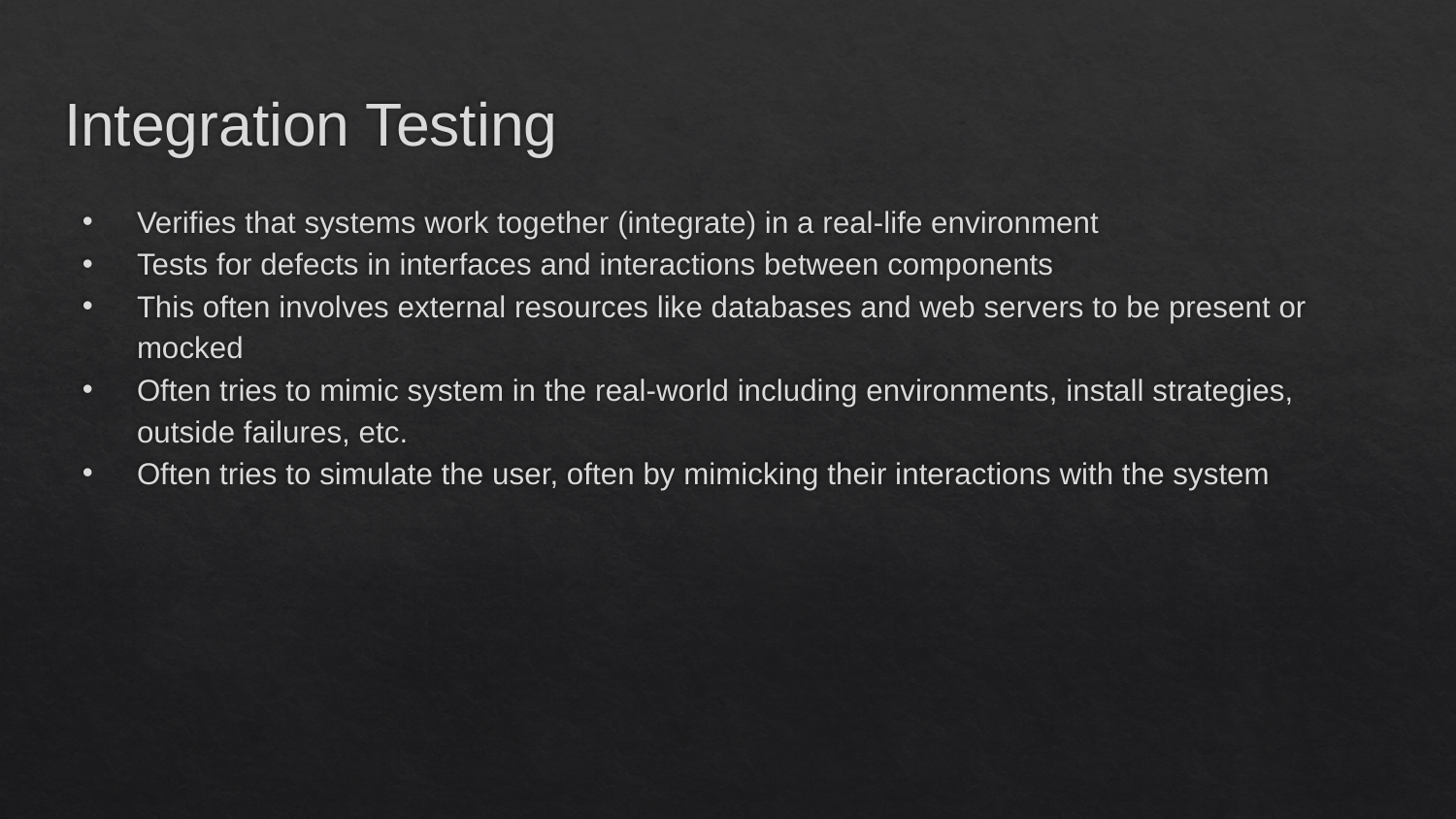

# Integration Testing
Verifies that systems work together (integrate) in a real-life environment
Tests for defects in interfaces and interactions between components
This often involves external resources like databases and web servers to be present or mocked
Often tries to mimic system in the real-world including environments, install strategies, outside failures, etc.
Often tries to simulate the user, often by mimicking their interactions with the system